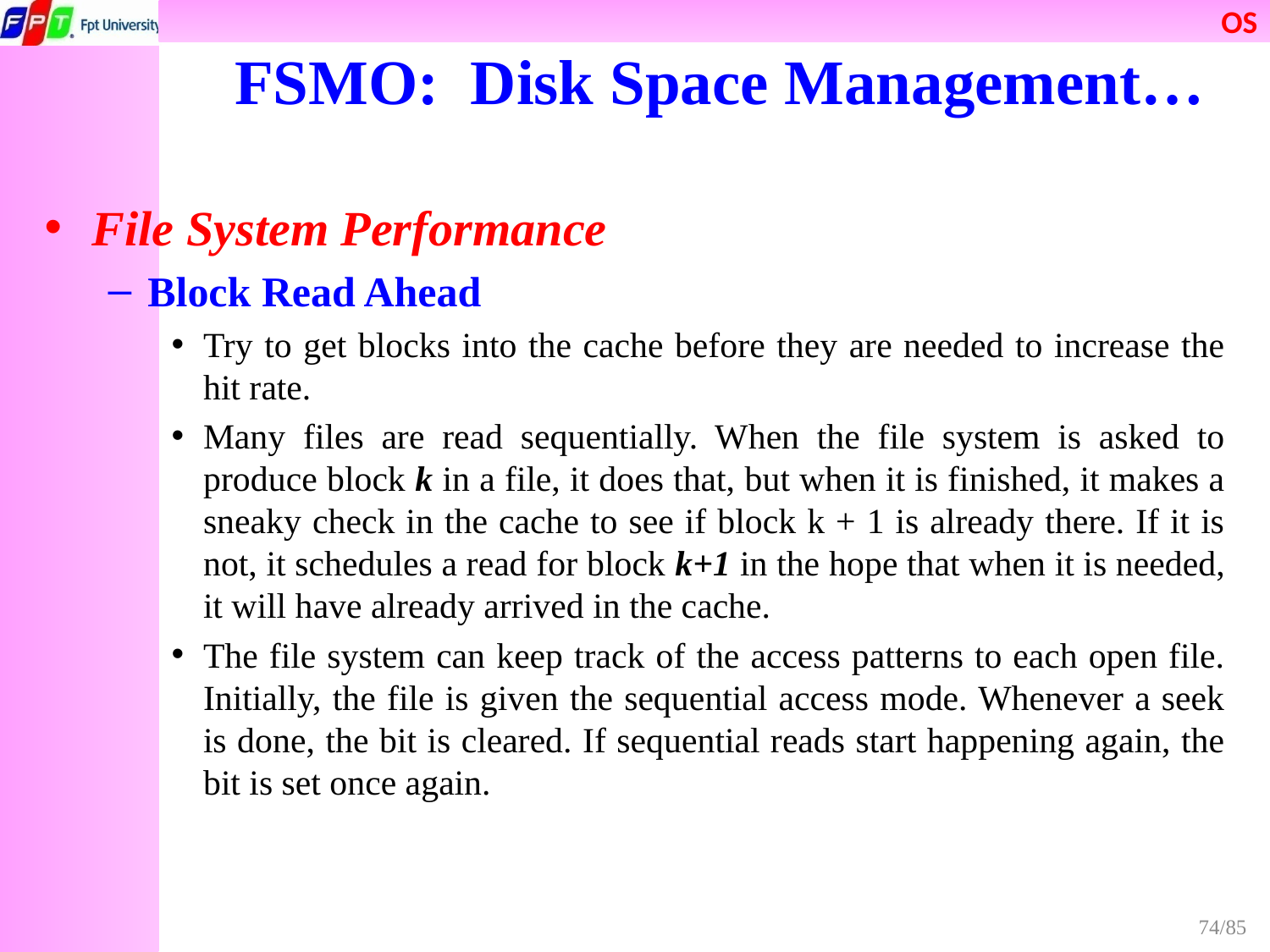

FSMO:  Disk Space Management…
File System Performance
Block Read Ahead
Try to get blocks into the cache before they are needed to increase the hit rate.
Many files are read sequentially. When the file system is asked to produce block k in a file, it does that, but when it is finished, it makes a sneaky check in the cache to see if block k + 1 is already there. If it is not, it schedules a read for block k+1 in the hope that when it is needed, it will have already arrived in the cache.
The file system can keep track of the access patterns to each open file. Initially, the file is given the sequential access mode. Whenever a seek is done, the bit is cleared. If sequential reads start happening again, the bit is set once again.
74/85